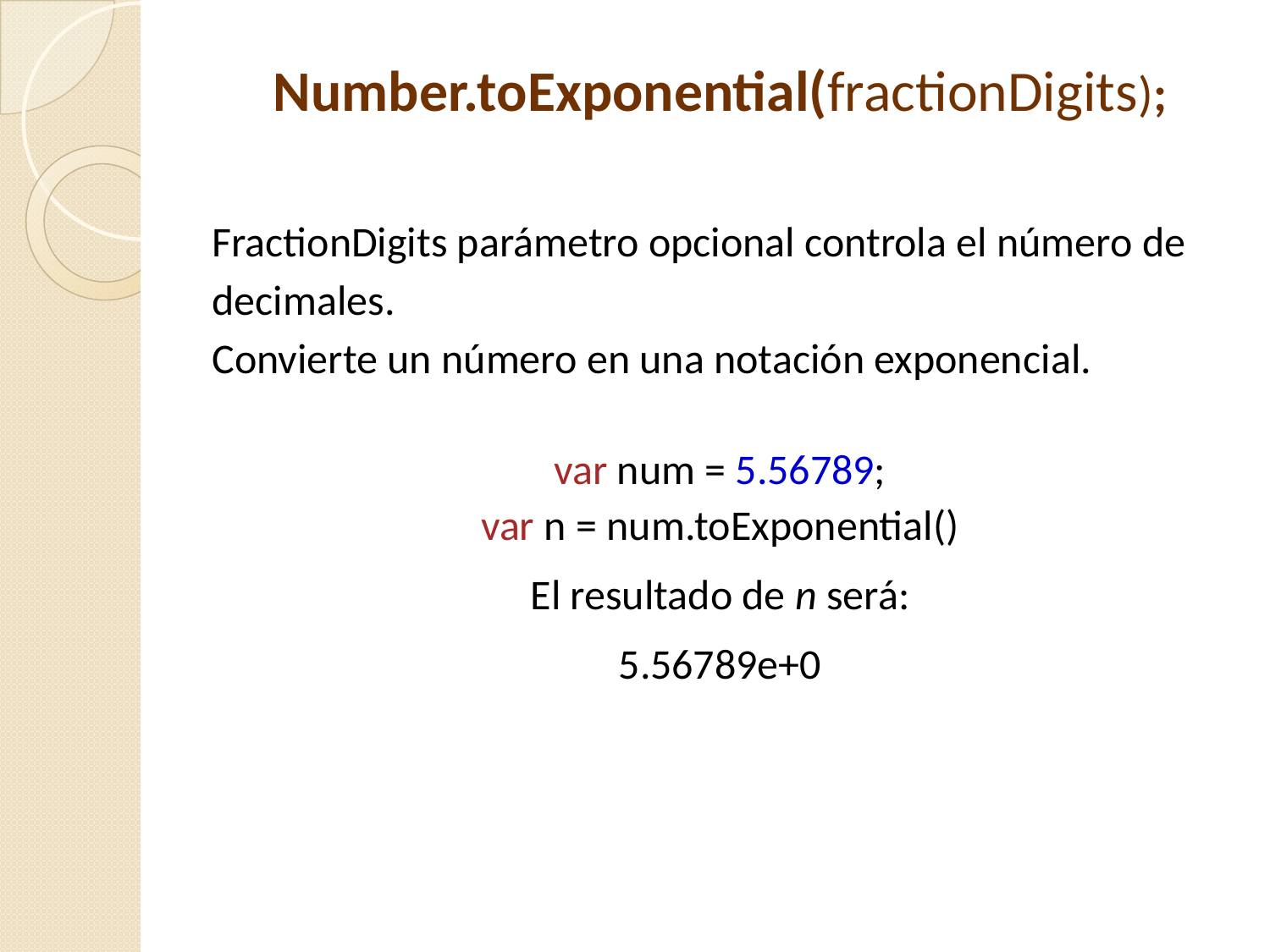

# Number.toExponential(fractionDigits);
FractionDigits parámetro opcional controla el número de decimales.
Convierte un número en una notación exponencial.

var num = 5.56789;
var n = num.toExponential()
El resultado de n será:
5.56789e+0